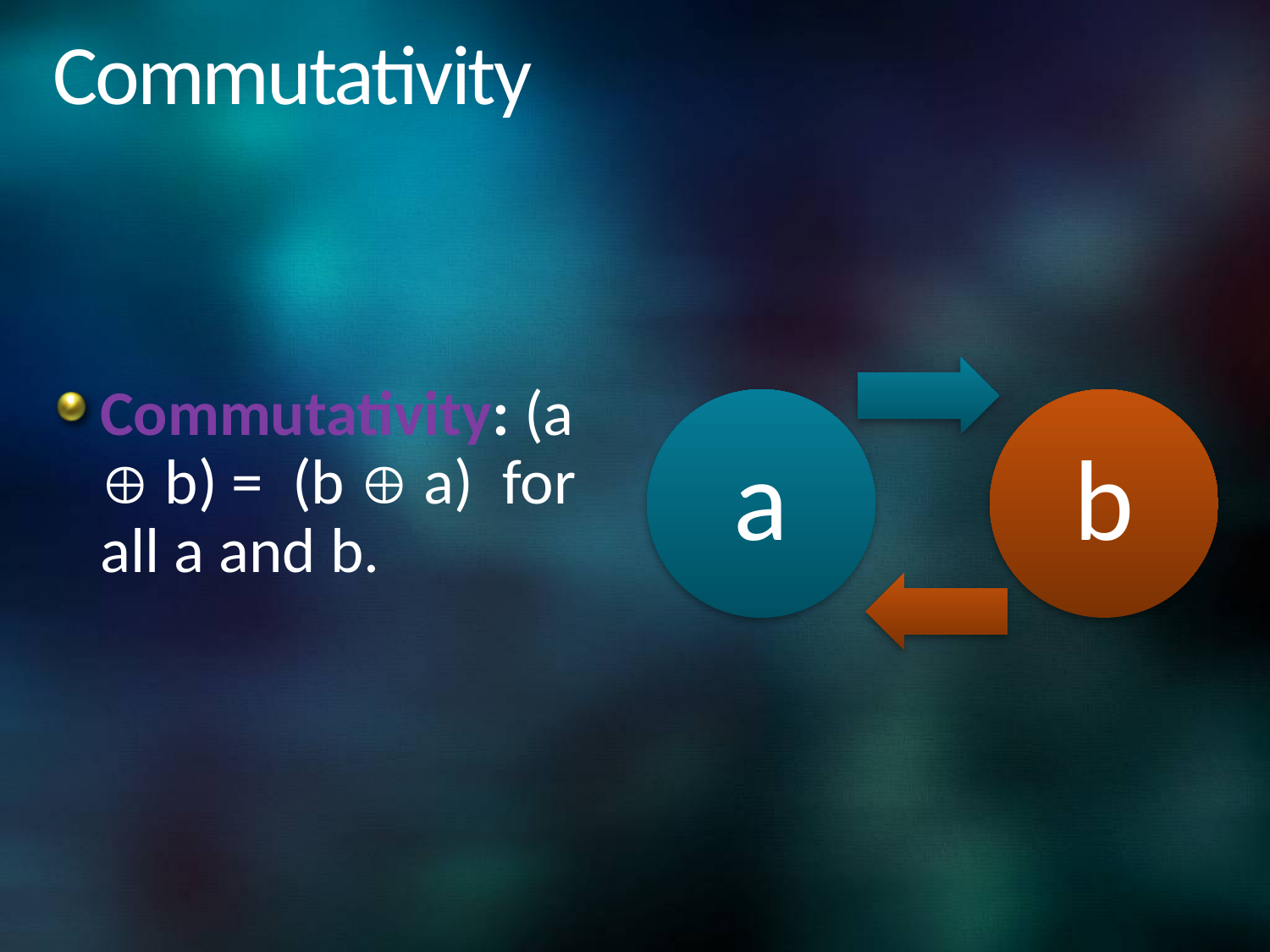

# Commutativity
a

b

Commutativity: (a ⊕ b) =  (b ⊕ a)  for all a and b.